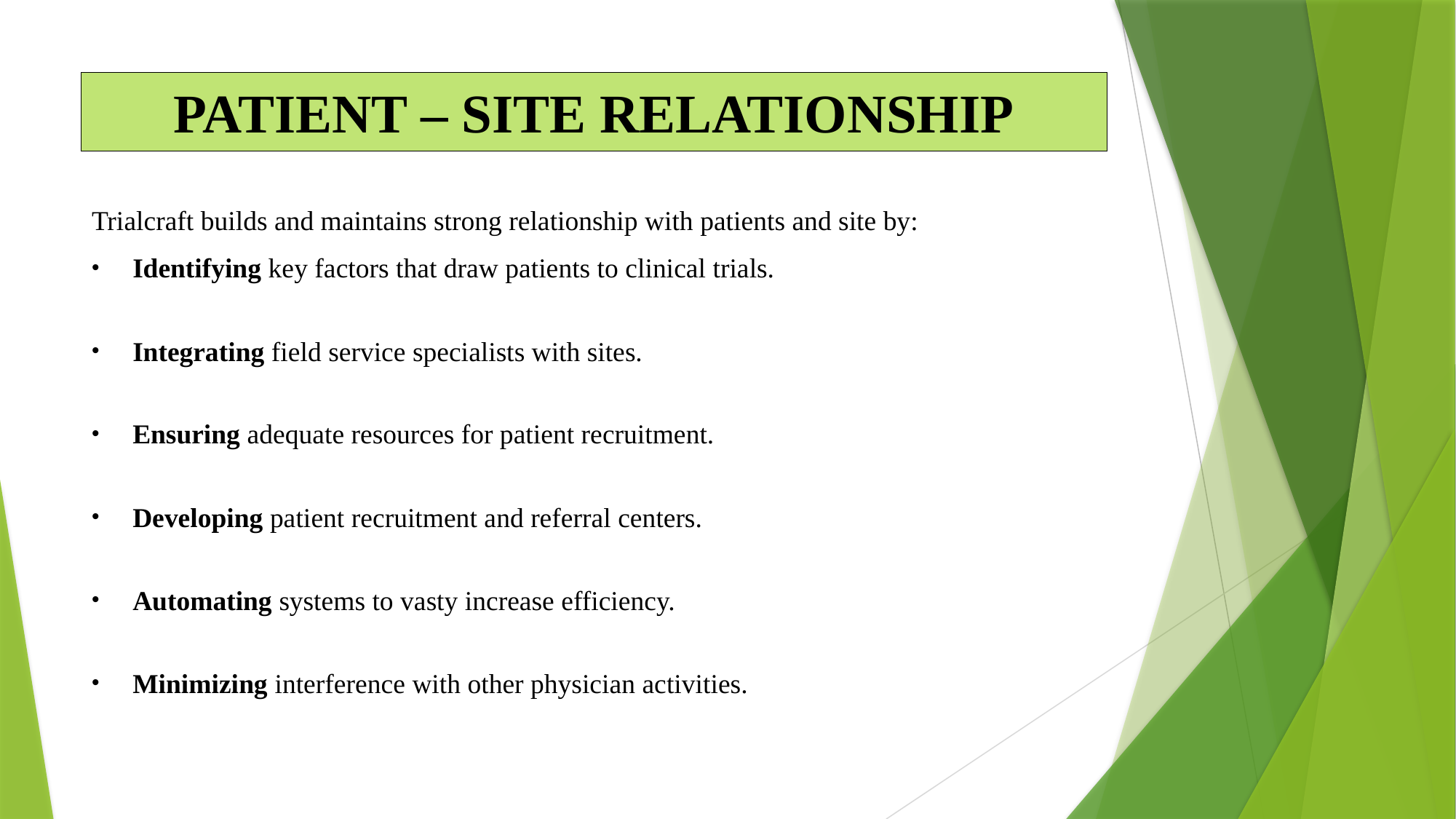

# PATIENT – SITE RELATIONSHIP
Trialcraft builds and maintains strong relationship with patients and site by:
Identifying key factors that draw patients to clinical trials.

Integrating field service specialists with sites.

Ensuring adequate resources for patient recruitment.

Developing patient recruitment and referral centers.

Automating systems to vasty increase efficiency.

Minimizing interference with other physician activities.